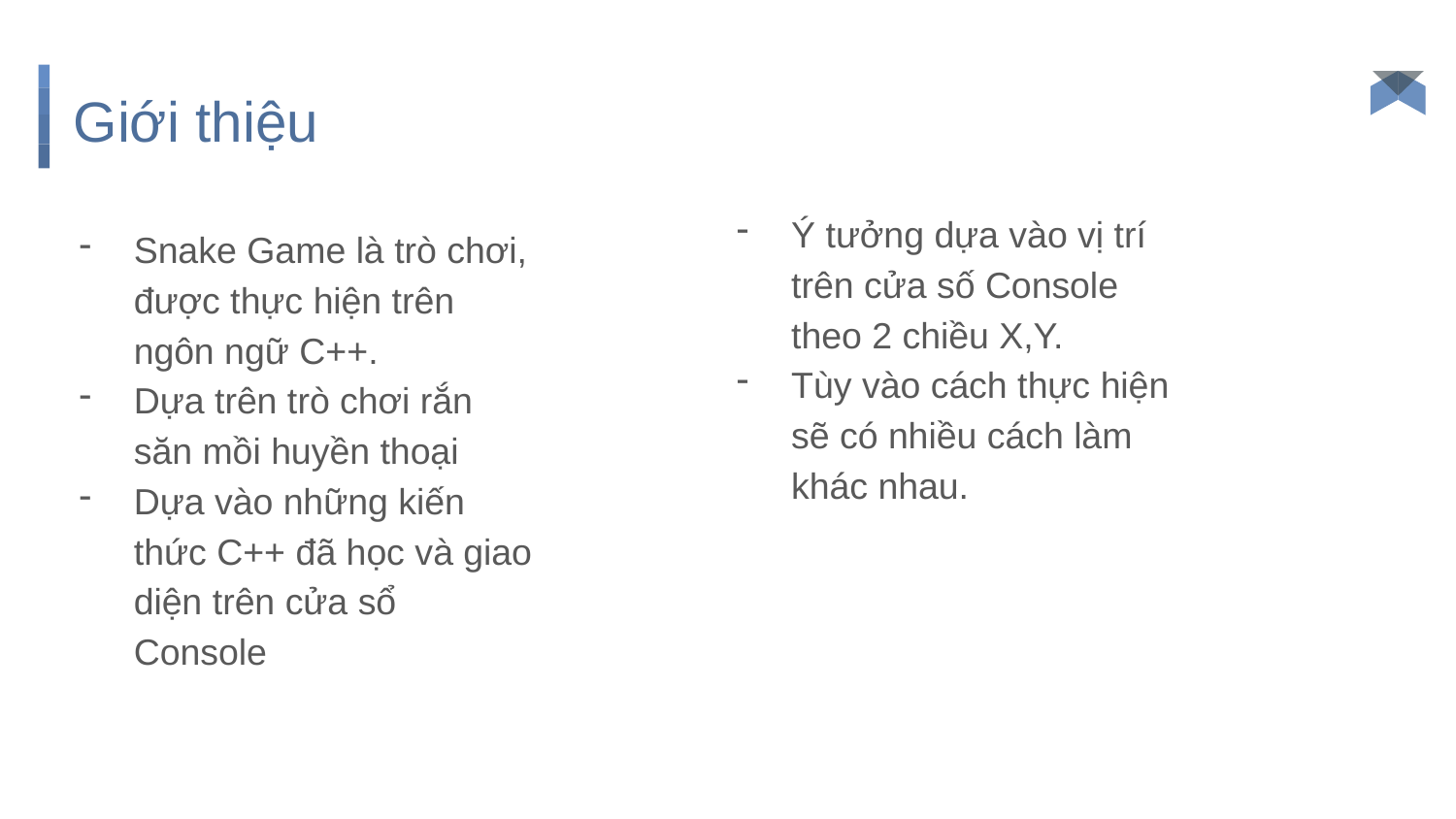

# Giới thiệu
Ý tưởng dựa vào vị trí trên cửa số Console theo 2 chiều X,Y.
Tùy vào cách thực hiện sẽ có nhiều cách làm khác nhau.
Snake Game là trò chơi, được thực hiện trên ngôn ngữ C++.
Dựa trên trò chơi rắn săn mồi huyền thoại
Dựa vào những kiến thức C++ đã học và giao diện trên cửa sổ Console